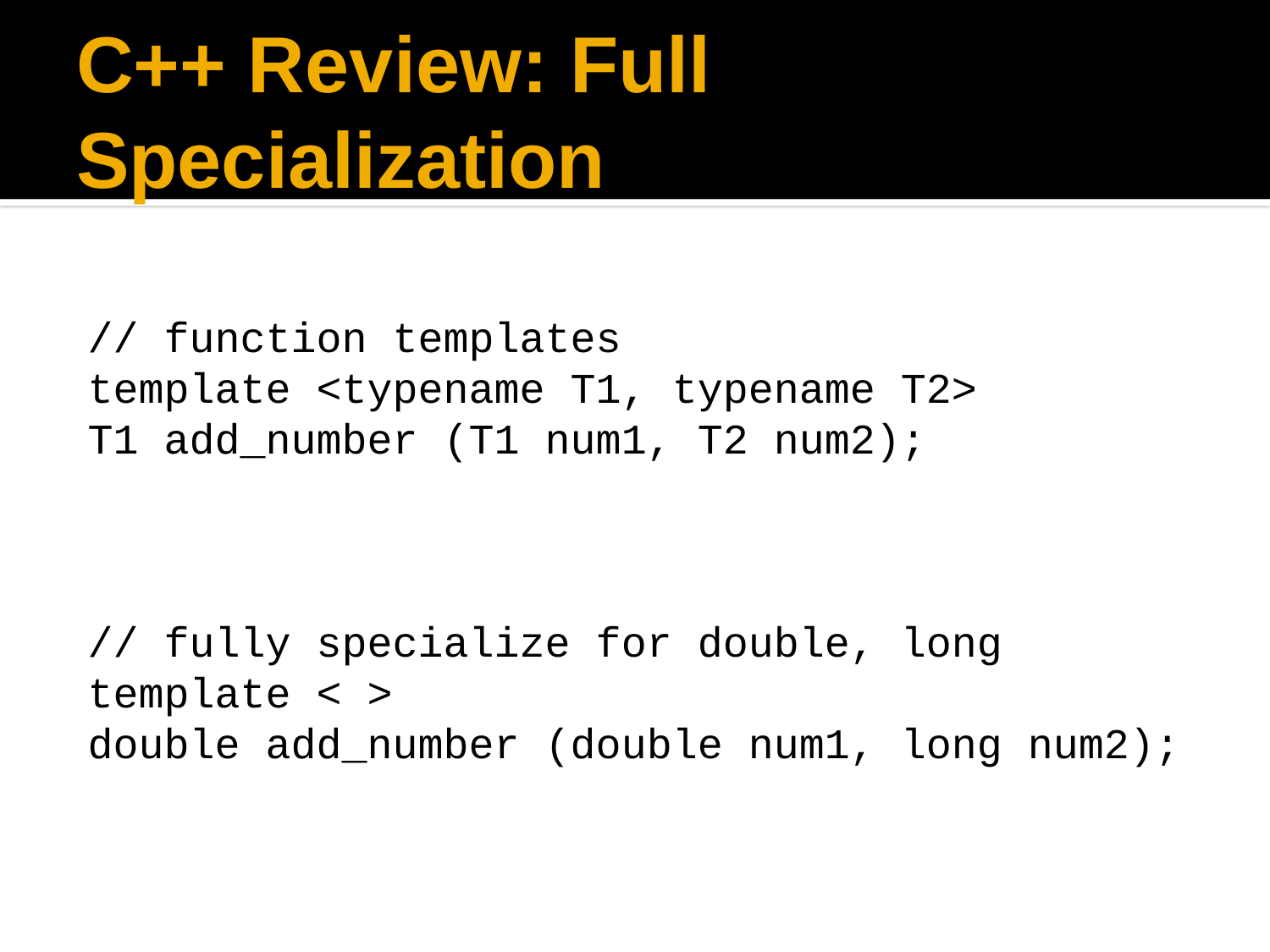

# C++ Review: Full Specialization

// function templates
template <typename T1, typename T2>
T1 add_number (T1 num1, T2 num2);

// fully specialize for double, long
template < >
double add_number (double num1, long num2);